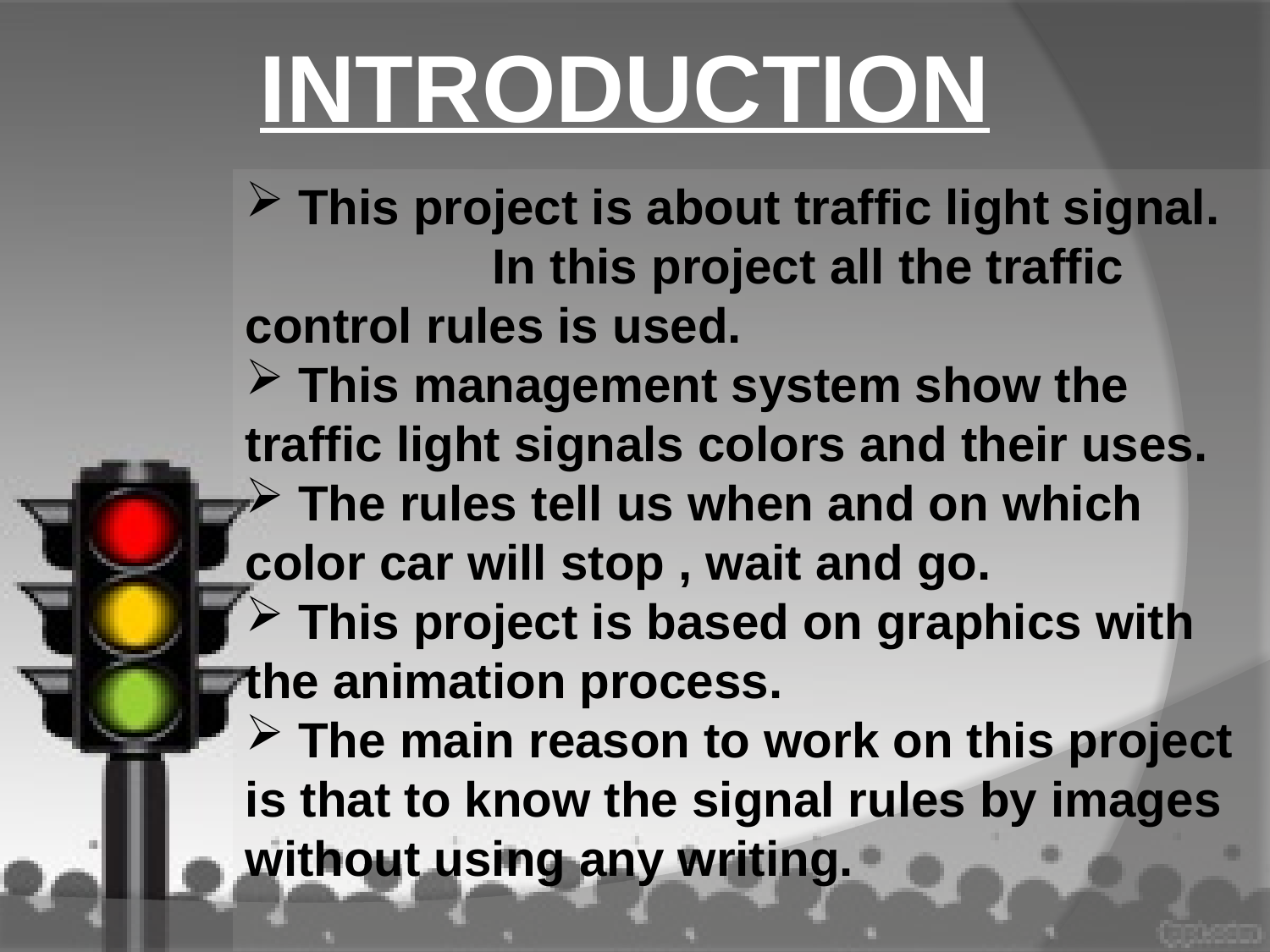

INTRODUCTION
 This project is about traffic light signal.                     In this project all the traffic control rules is used.
 This management system show the     traffic light signals colors and their uses.
 The rules tell us when and on which color car will stop , wait and go.
 This project is based on graphics with the animation process.
 The main reason to work on this project is that to know the signal rules by images without using any writing.